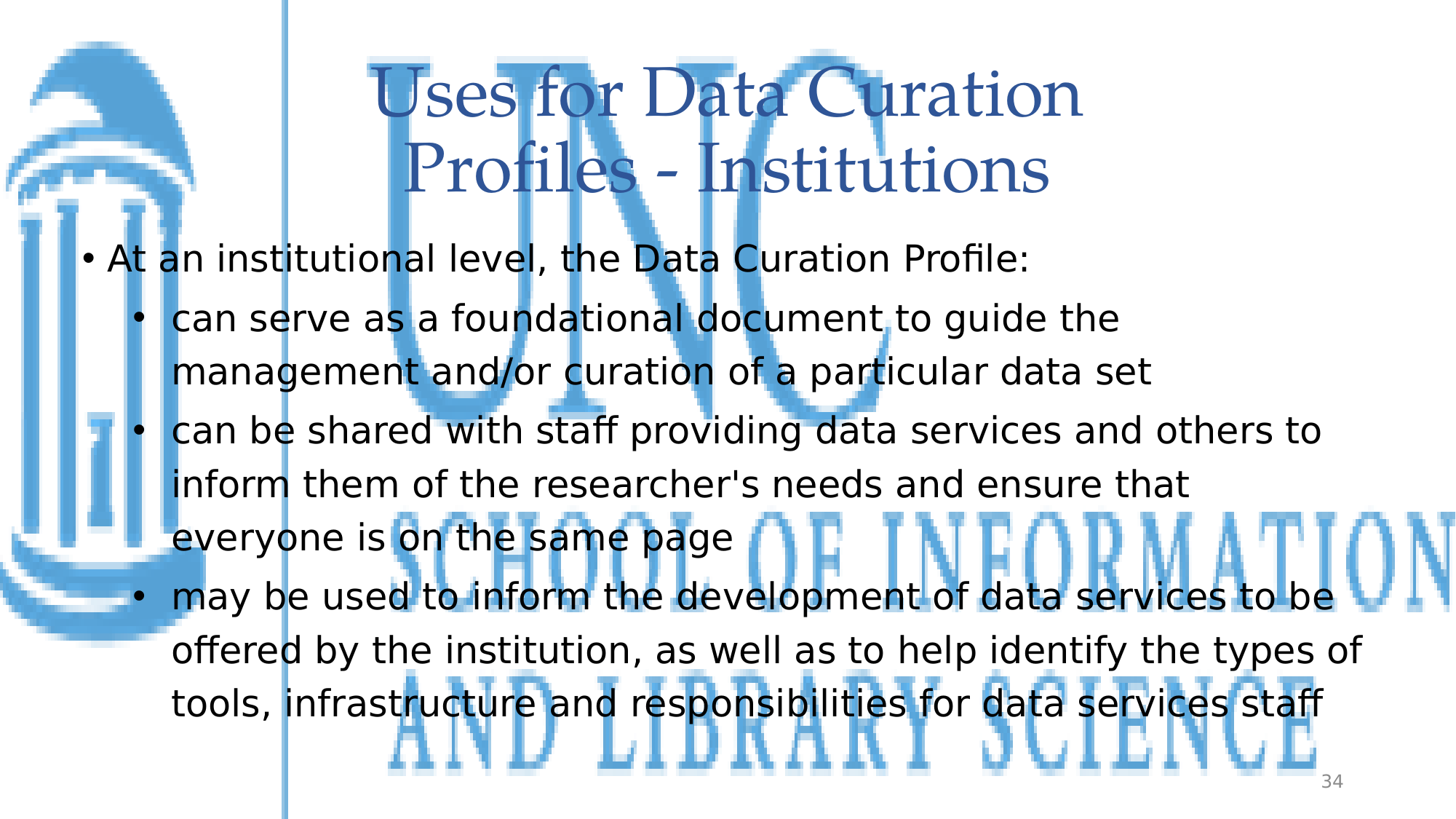

# Uses for Data Curation Profiles - Institutions
At an institutional level, the Data Curation Profile:
can serve as a foundational document to guide the management and/or curation of a particular data set
can be shared with staff providing data services and others to inform them of the researcher's needs and ensure that everyone is on the same page
may be used to inform the development of data services to be offered by the institution, as well as to help identify the types of tools, infrastructure and responsibilities for data services staff

34